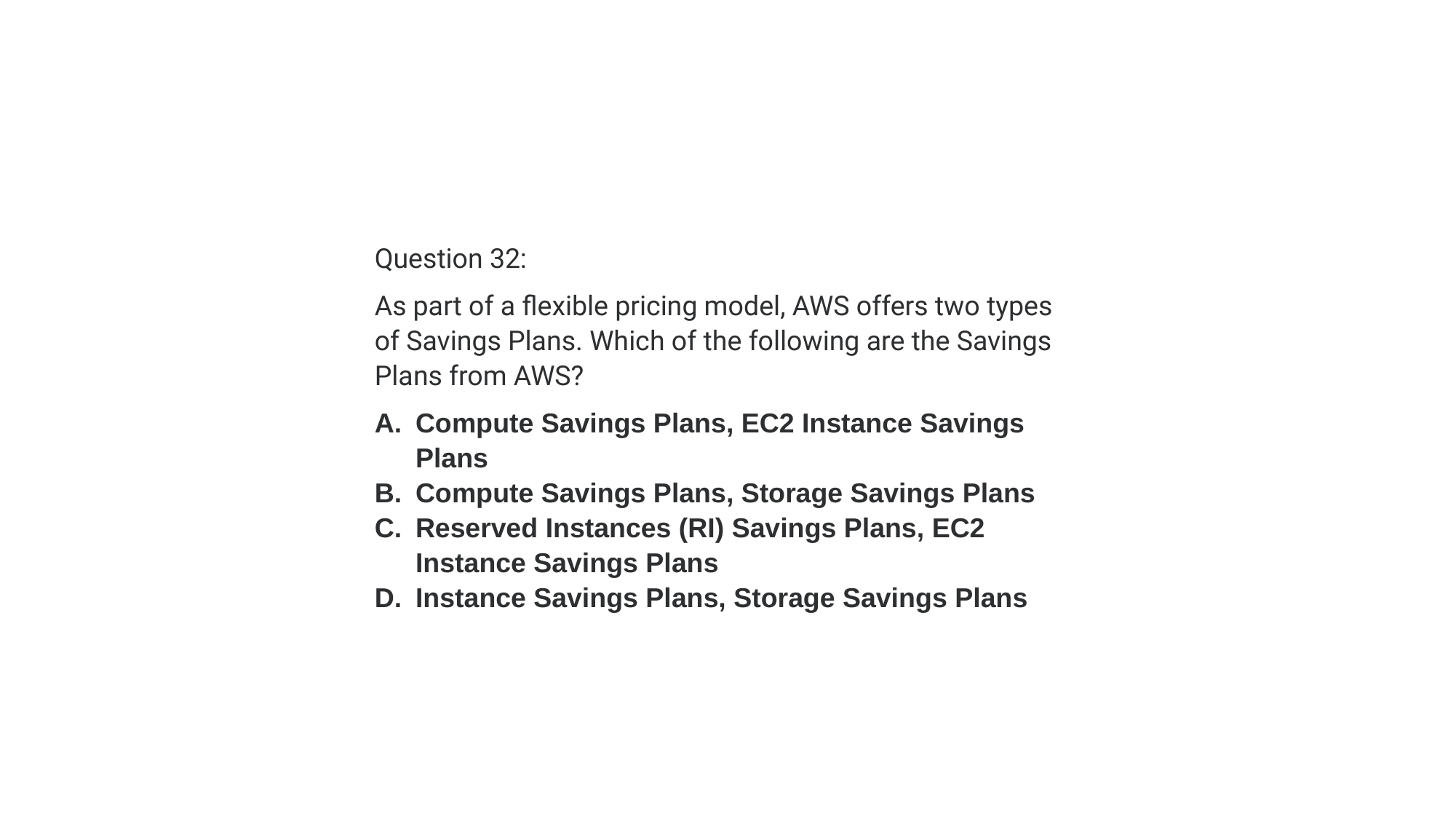

Question 32:
As part of a flexible pricing model, AWS offers two types of Savings Plans. Which of the following are the Savings Plans from AWS?
Compute Savings Plans, EC2 Instance Savings Plans
Compute Savings Plans, Storage Savings Plans
Reserved Instances (RI) Savings Plans, EC2 Instance Savings Plans
Instance Savings Plans, Storage Savings Plans